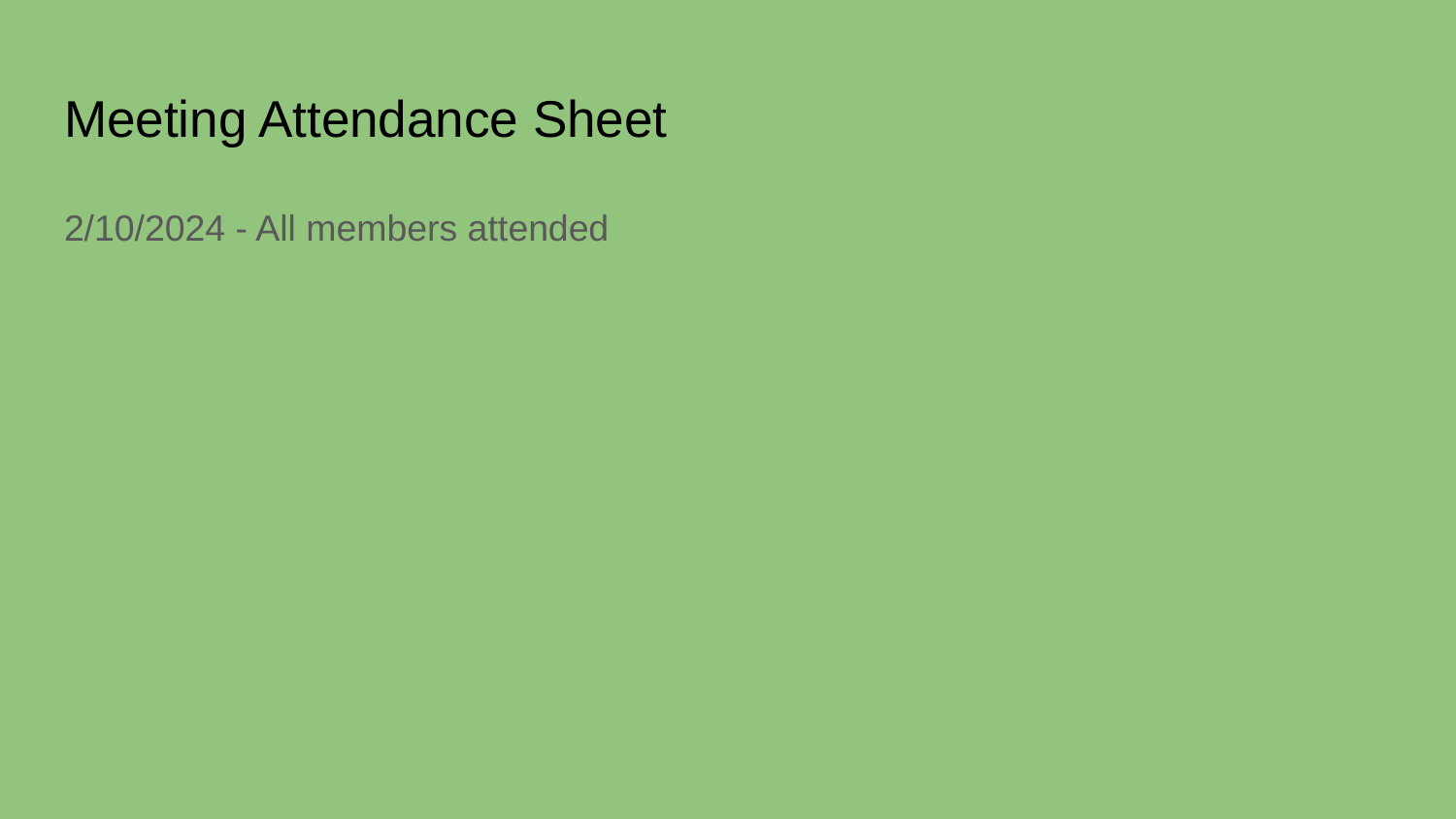

# Meeting Attendance Sheet
2/10/2024 - All members attended